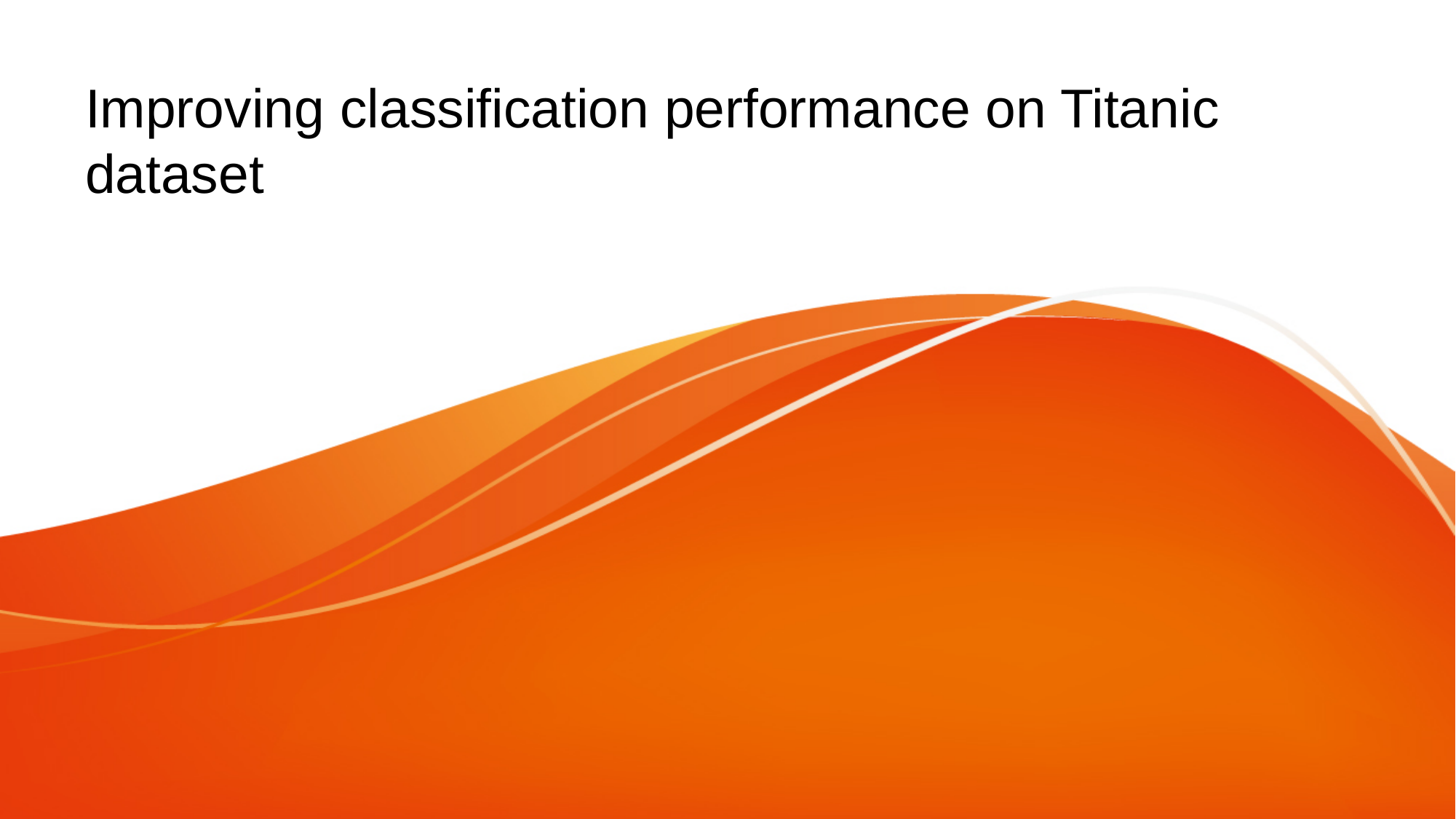

# Improving classification performance on Titanic dataset